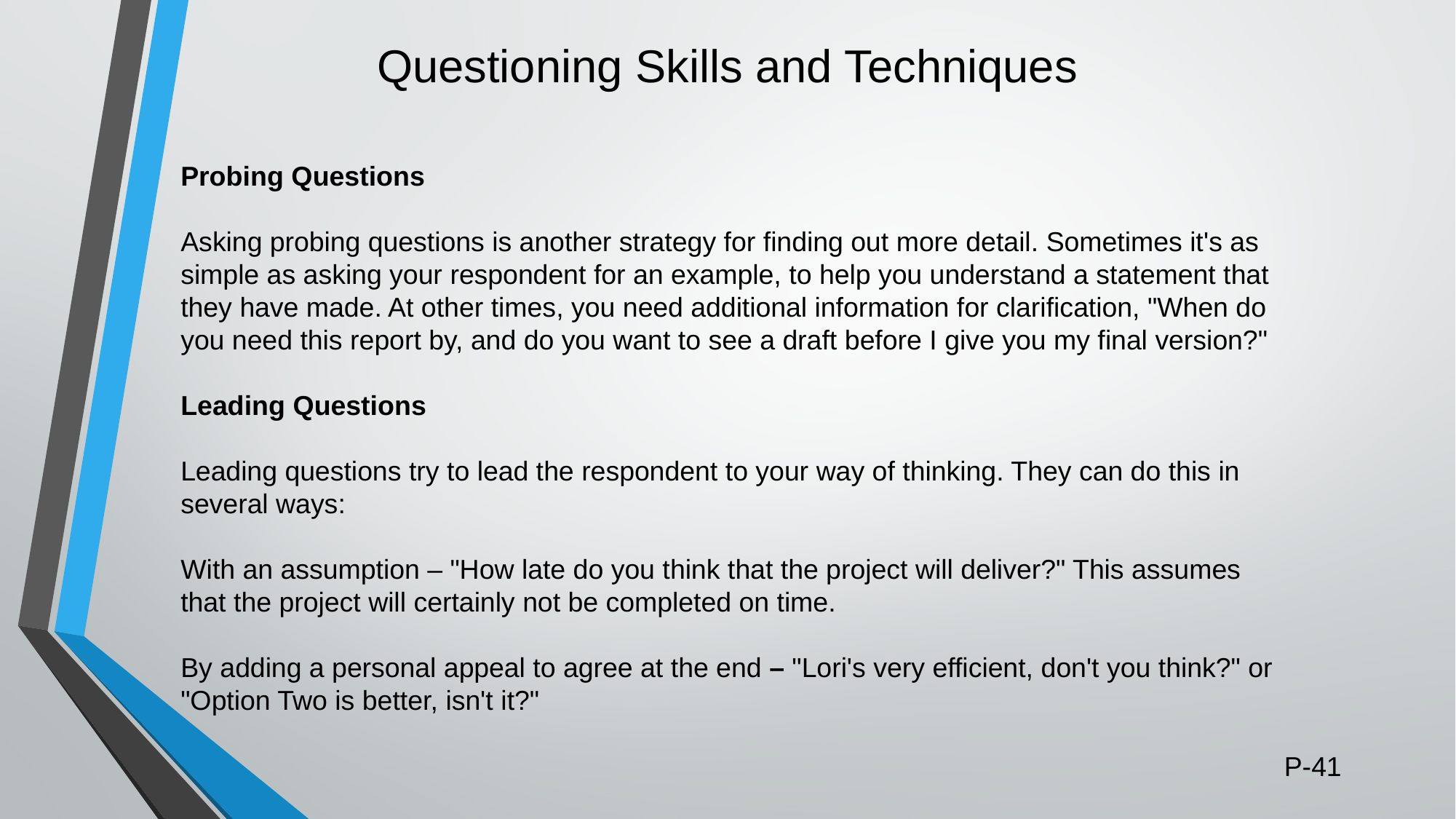

# Questioning Skills and Techniques
Probing Questions

Asking probing questions is another strategy for finding out more detail. Sometimes it's as simple as asking your respondent for an example, to help you understand a statement that they have made. At other times, you need additional information for clarification, "When do you need this report by, and do you want to see a draft before I give you my final version?"

Leading Questions

Leading questions try to lead the respondent to your way of thinking. They can do this in several ways:

With an assumption – "How late do you think that the project will deliver?" This assumes that the project will certainly not be completed on time.

By adding a personal appeal to agree at the end – "Lori's very efficient, don't you think?" or "Option Two is better, isn't it?"

P-41